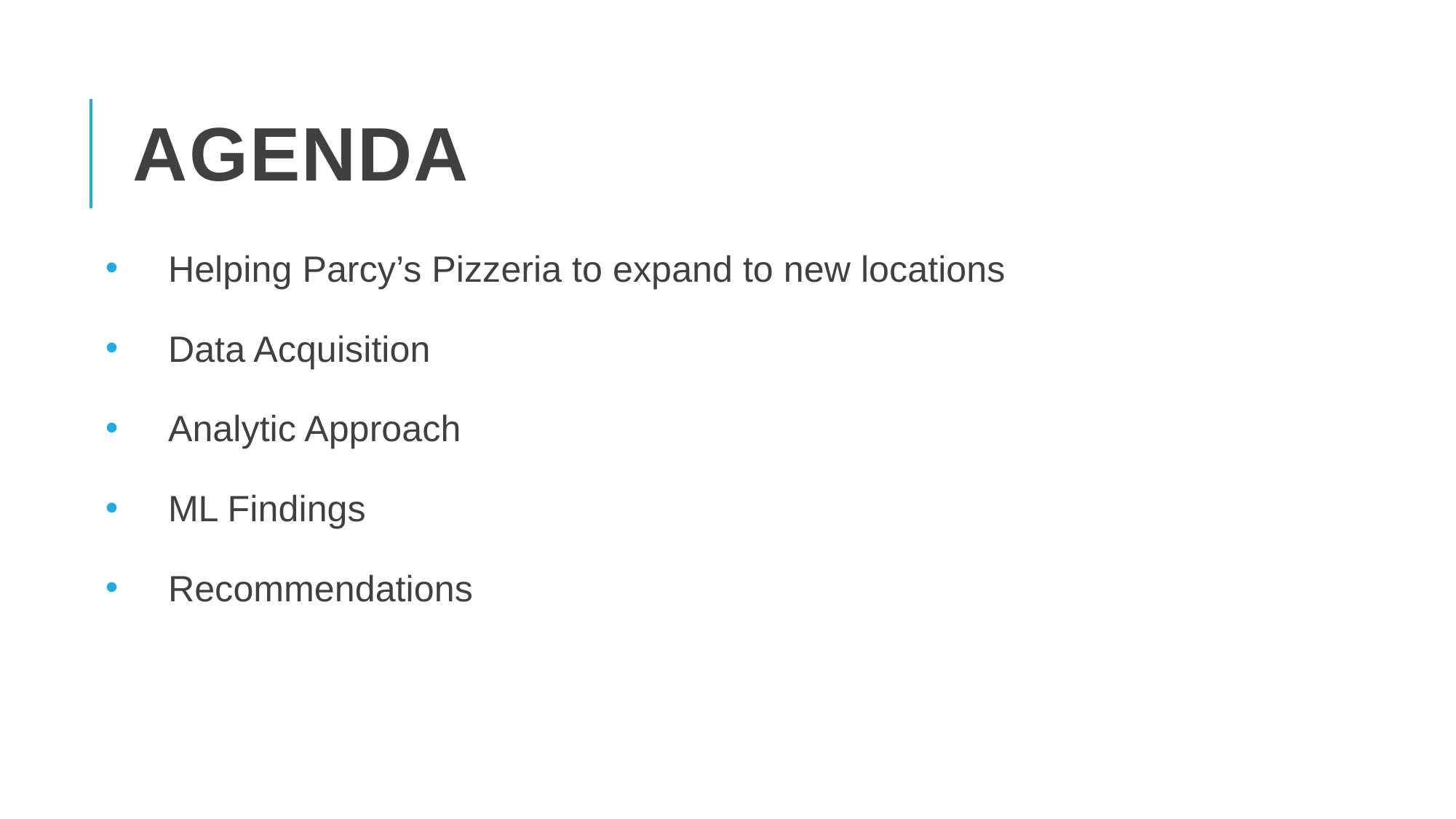

# Agenda
Helping Parcy’s Pizzeria to expand to new locations
Data Acquisition
Analytic Approach
ML Findings
Recommendations